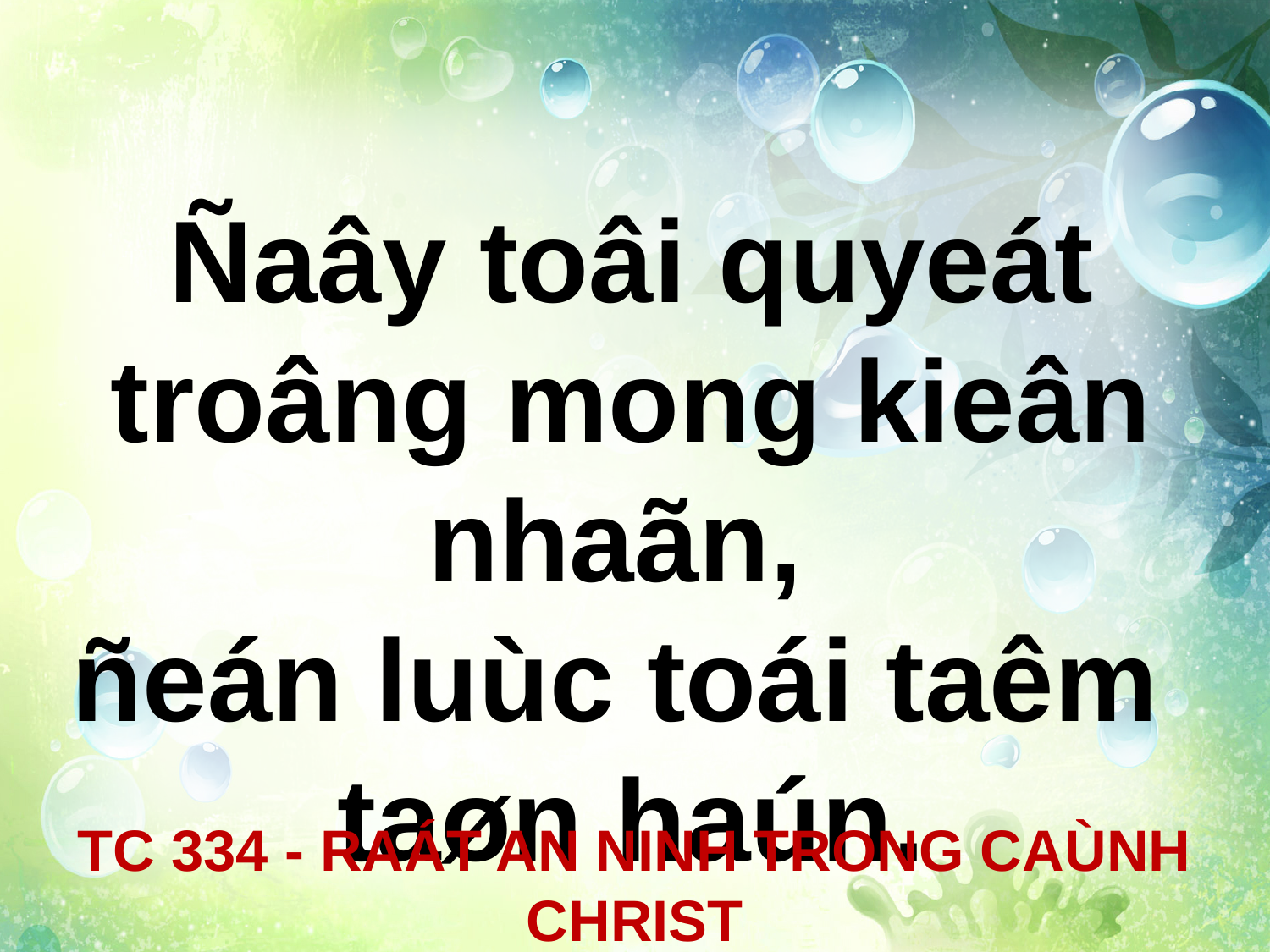

Ñaây toâi quyeát troâng mong kieân nhaãn,
ñeán luùc toái taêm
taøn haún.
TC 334 - RAÁT AN NINH TRONG CAÙNH CHRIST